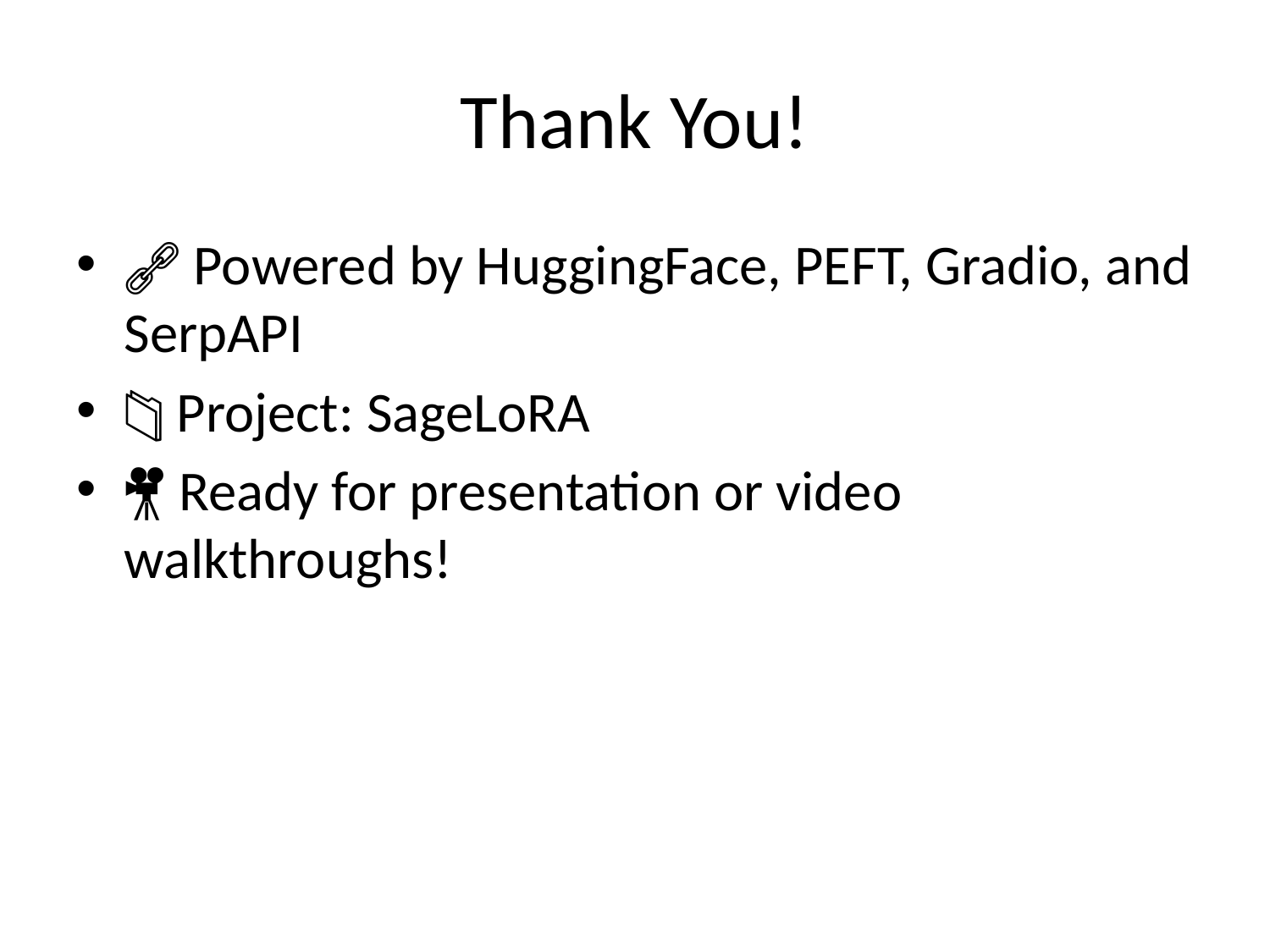

# Thank You!
🔗 Powered by HuggingFace, PEFT, Gradio, and SerpAPI
📁 Project: SageLoRA
🎥 Ready for presentation or video walkthroughs!